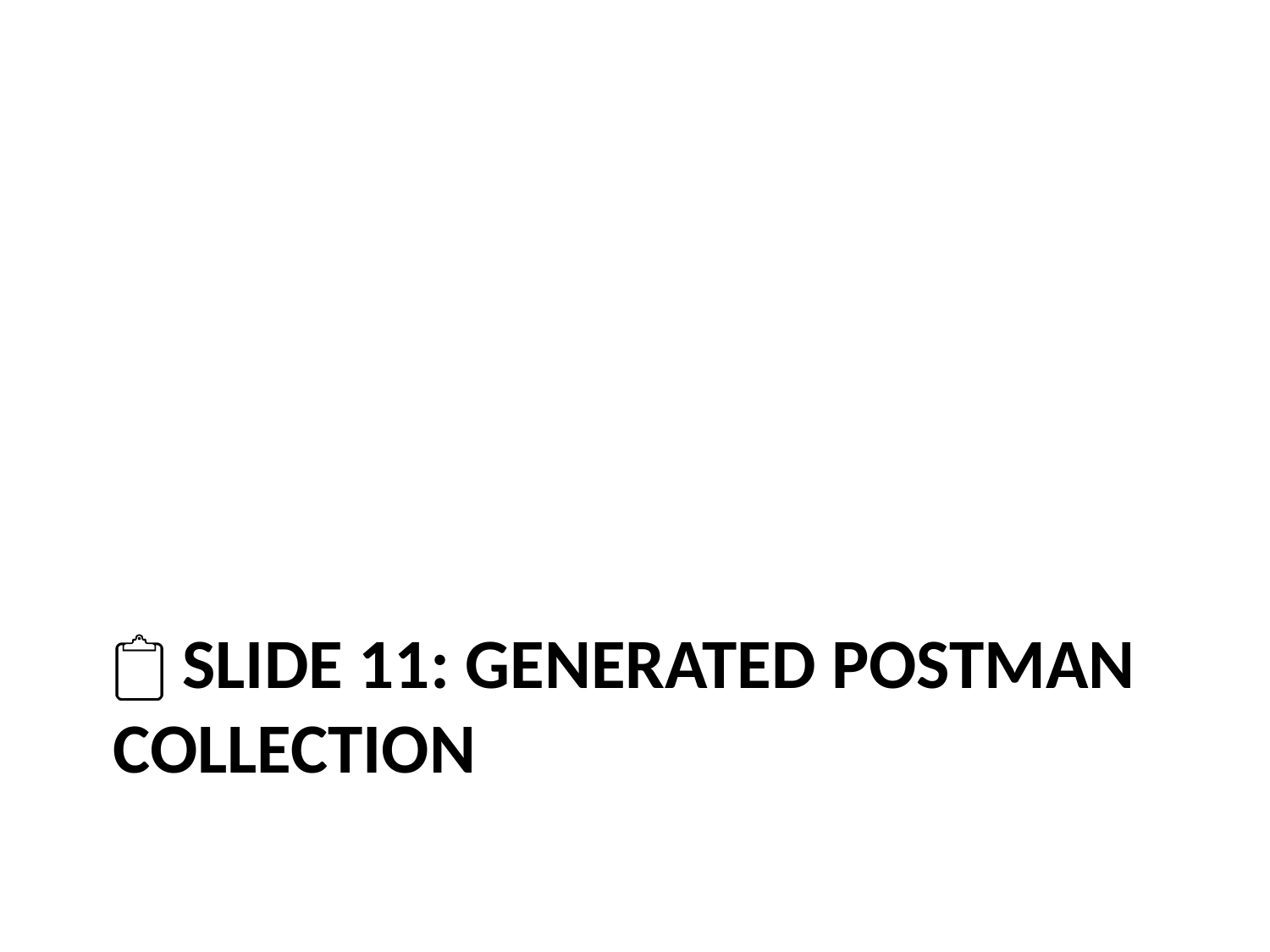

# 📋 Slide 11: Generated Postman Collection